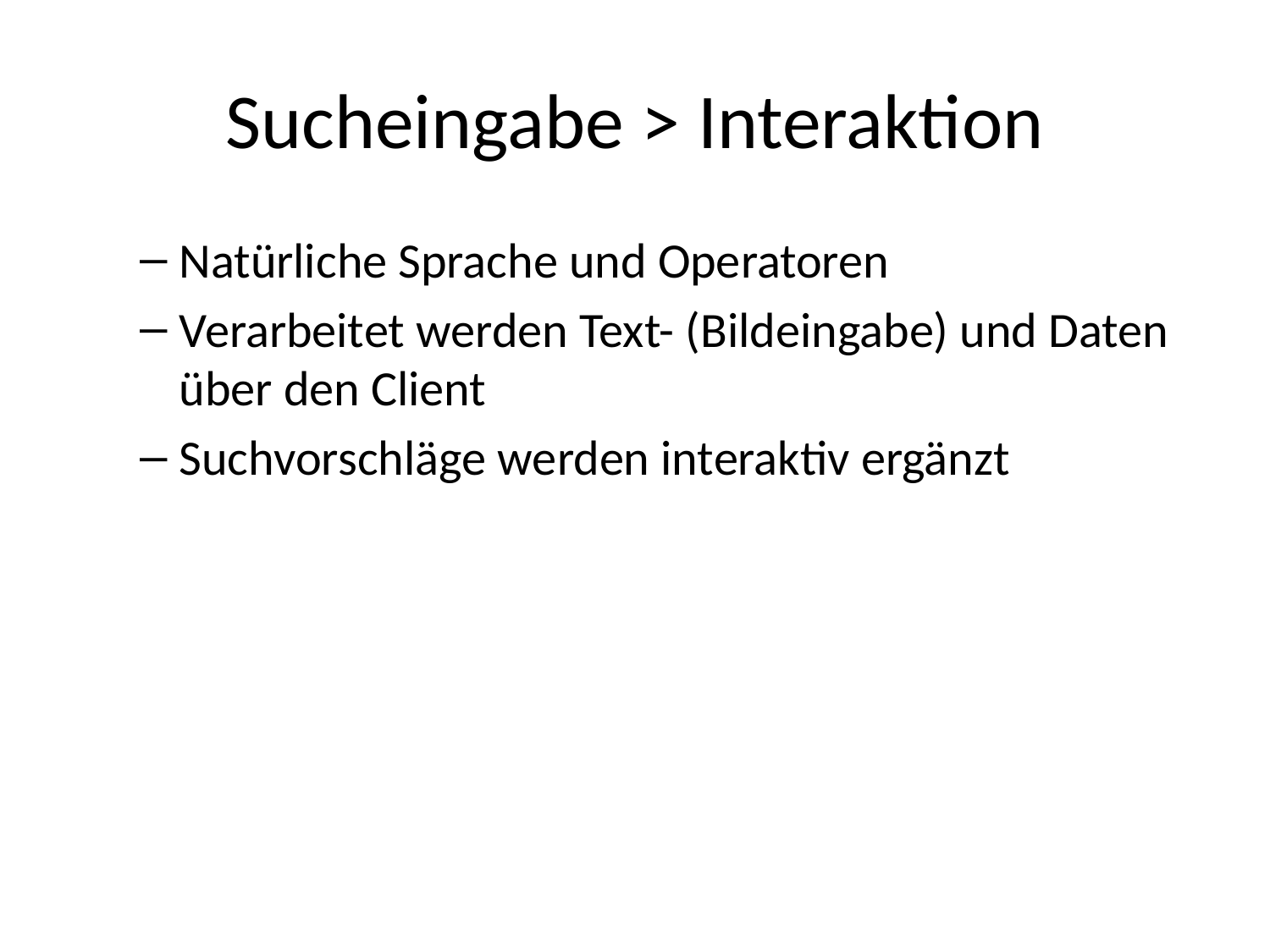

# Sucheingabe > Interaktion
Natürliche Sprache und Operatoren
Verarbeitet werden Text- (Bildeingabe) und Daten über den Client
Suchvorschläge werden interaktiv ergänzt